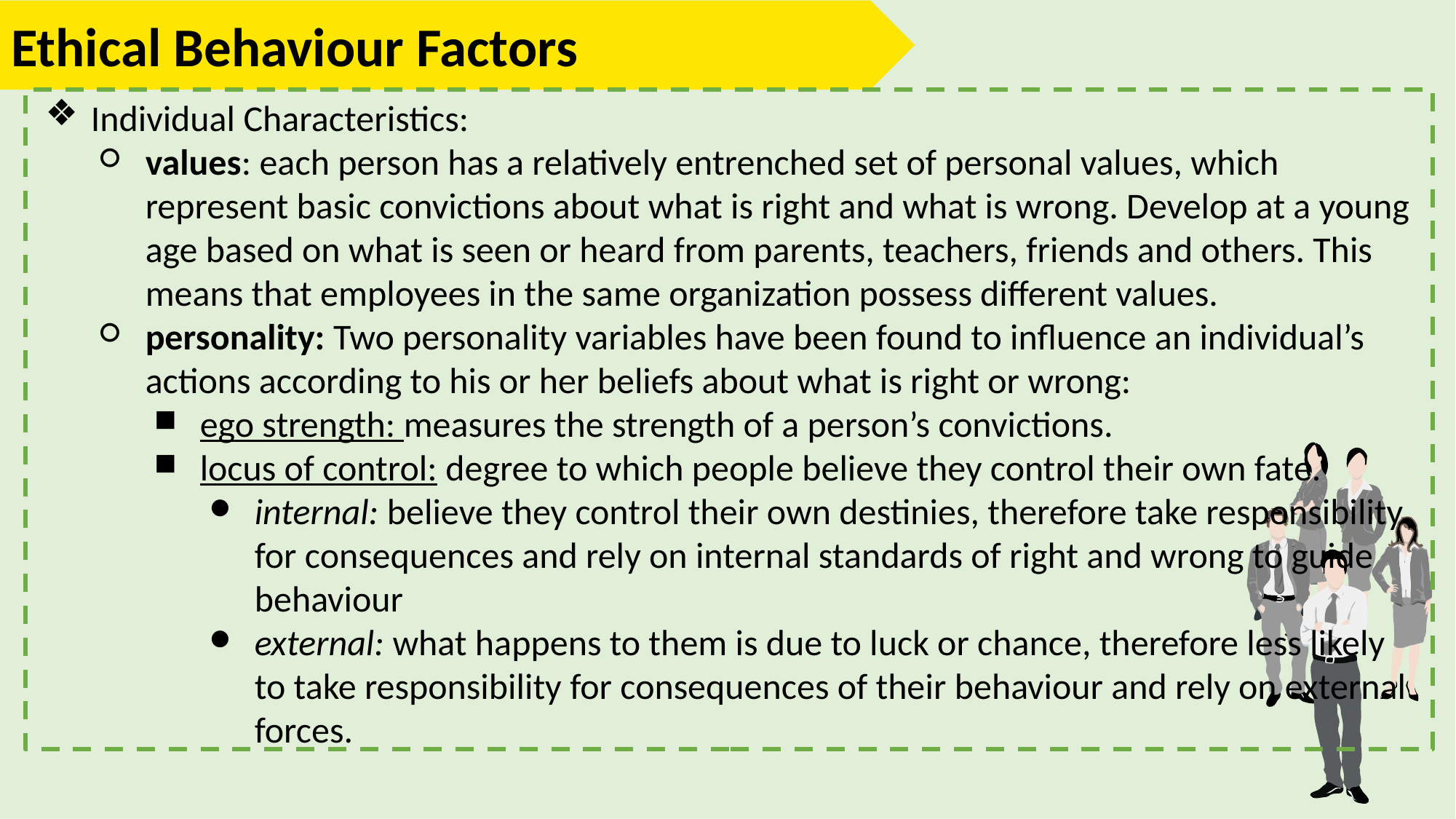

Ethical Behaviour Factors
Individual Characteristics:
values: each person has a relatively entrenched set of personal values, which represent basic convictions about what is right and what is wrong. Develop at a young age based on what is seen or heard from parents, teachers, friends and others. This means that employees in the same organization possess different values.
personality: Two personality variables have been found to influence an individual’s actions according to his or her beliefs about what is right or wrong:
ego strength: measures the strength of a person’s convictions.
locus of control: degree to which people believe they control their own fate.
internal: believe they control their own destinies, therefore take responsibility for consequences and rely on internal standards of right and wrong to guide behaviour
external: what happens to them is due to luck or chance, therefore less likely to take responsibility for consequences of their behaviour and rely on external forces.